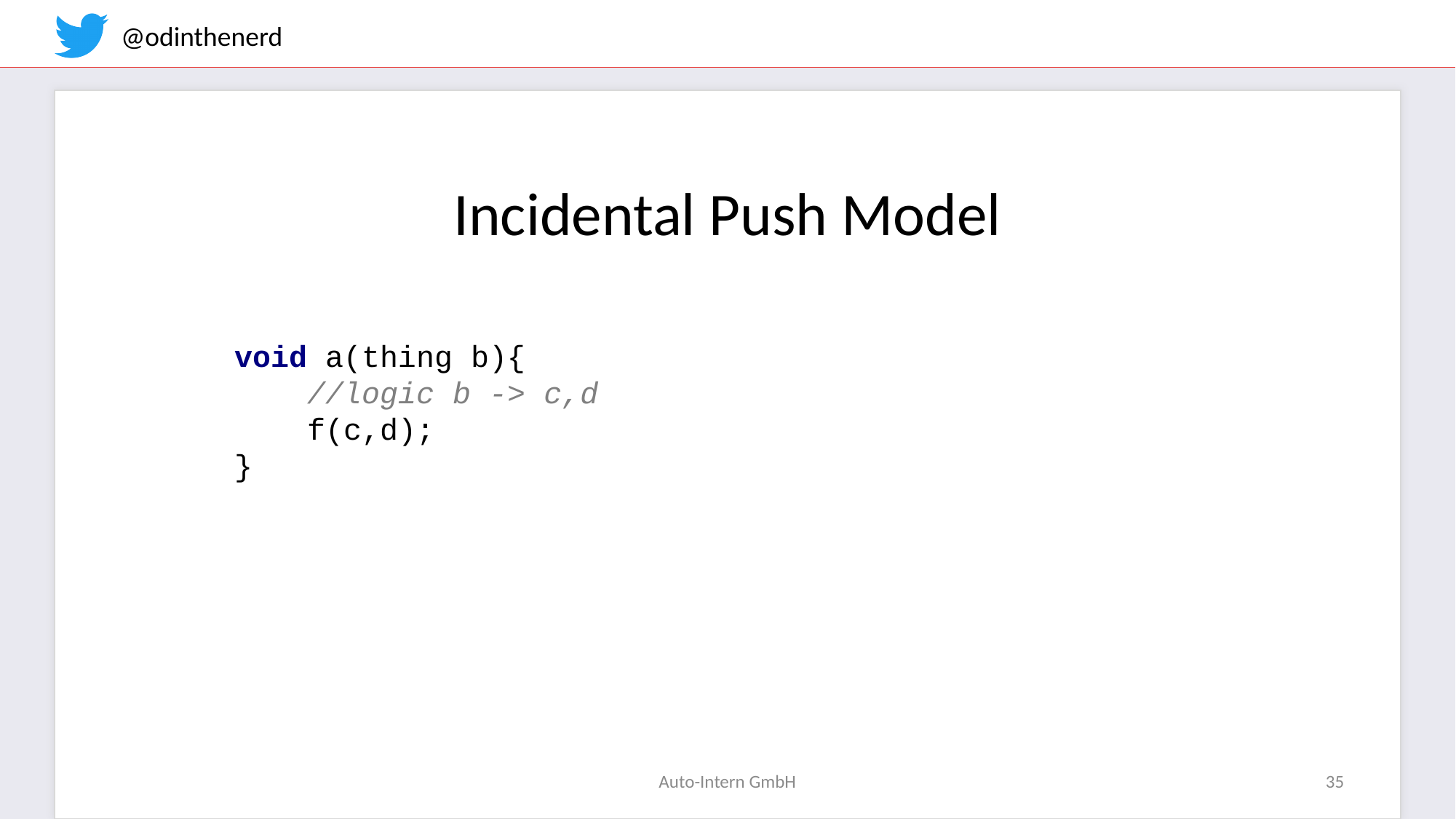

Incidental Push Model
void a(thing b){
    //logic b -> c,d
    f(c,d);
}

Auto-Intern GmbH
35